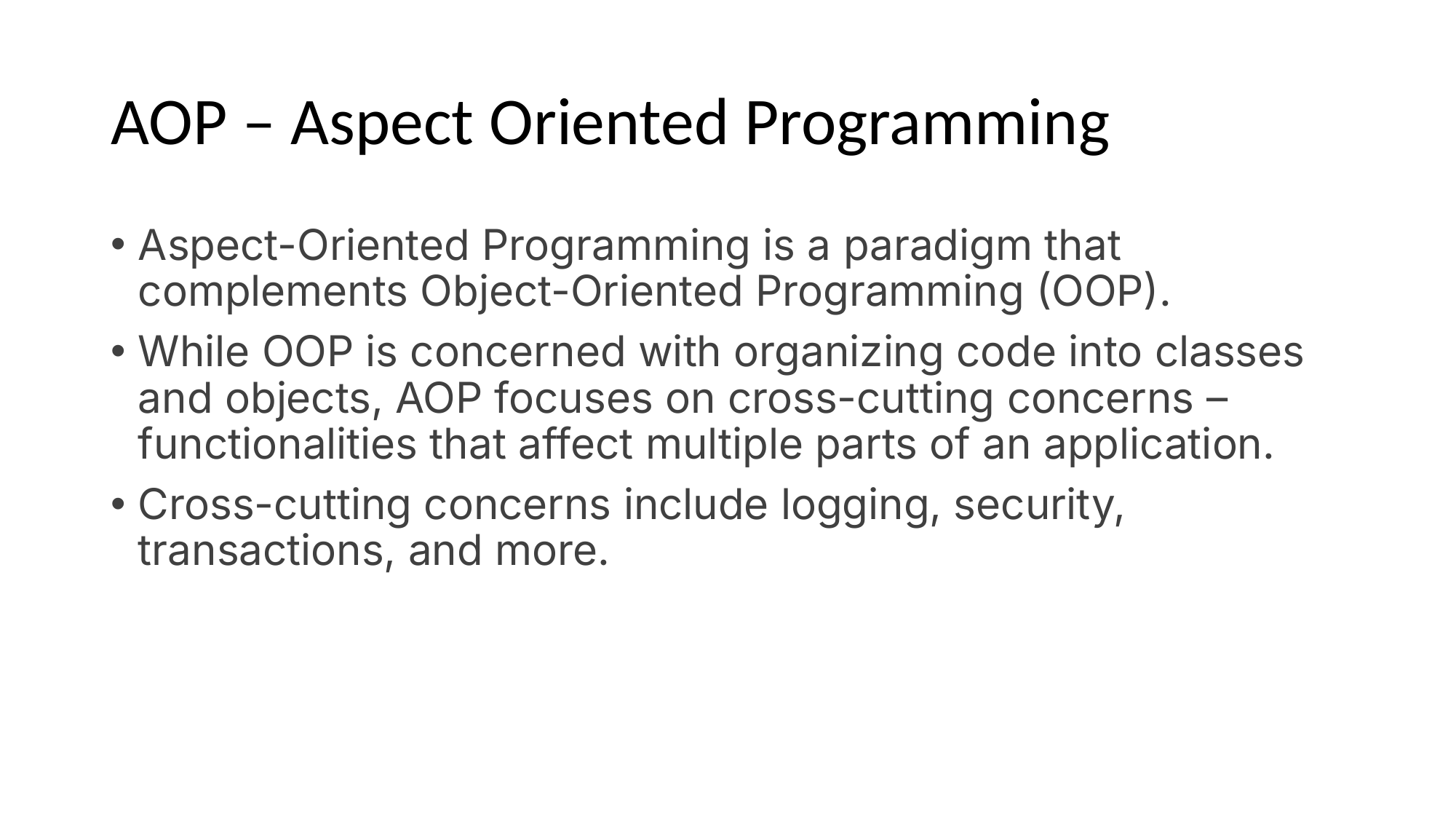

# AOP – Aspect Oriented Programming
Aspect-Oriented Programming is a paradigm that complements Object-Oriented Programming (OOP).
While OOP is concerned with organizing code into classes and objects, AOP focuses on cross-cutting concerns – functionalities that affect multiple parts of an application.
Cross-cutting concerns include logging, security, transactions, and more.